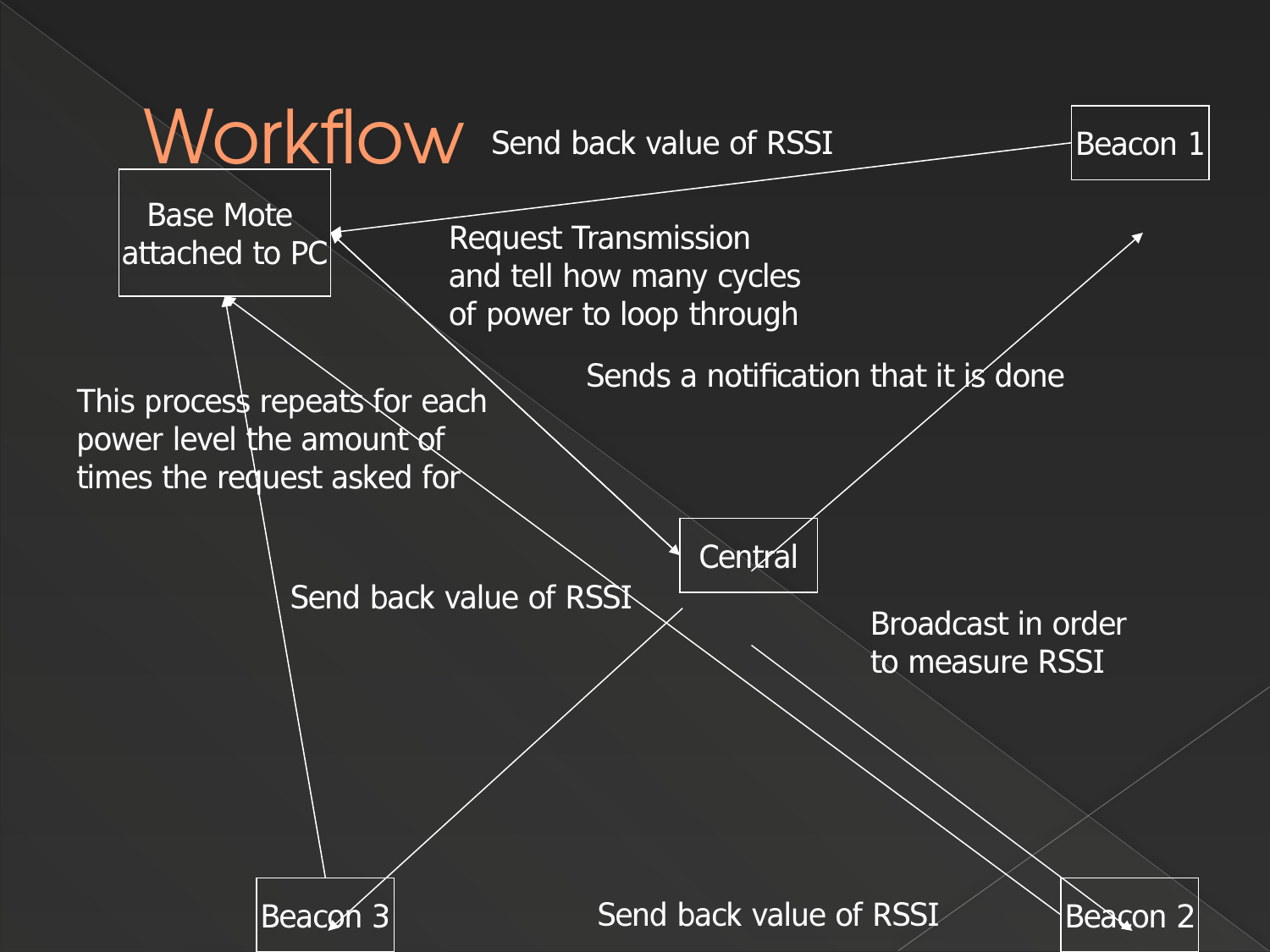

# Workflow
Beacon 1
Send back value of RSSI
Base Mote
attached to PC
Request Transmission
and tell how many cycles
of power to loop through
Broadcast in order
to measure RSSI
Send back value of RSSI
Send back value of RSSI
Sends a notification that it is done
This process repeats for each
power level the amount of
times the request asked for
Central
Beacon 3
Beacon 2